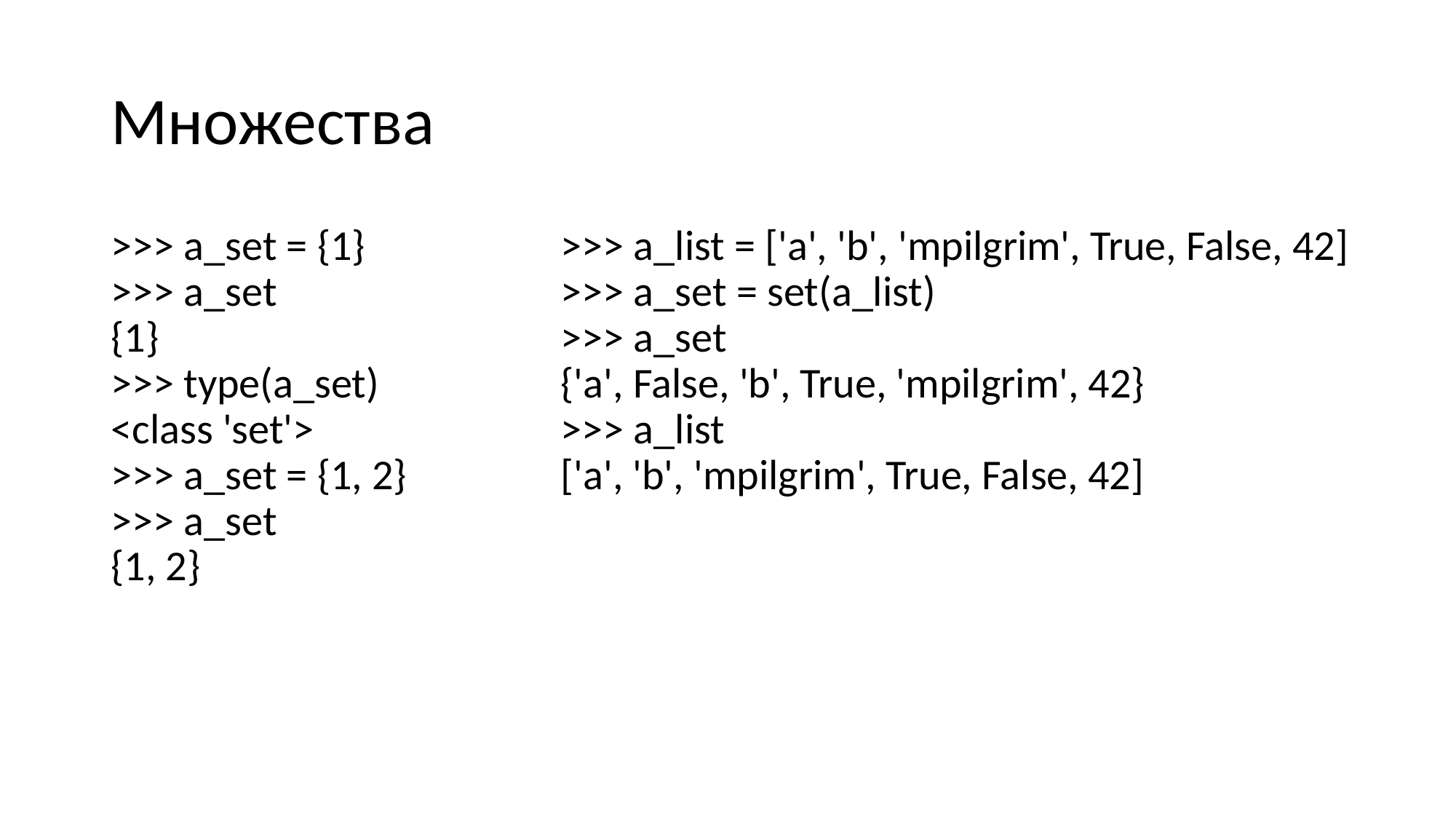

# Множества
>>> a_set = {1}    
>>> a_set
{1}
>>> type(a_set)    
<class 'set'>
>>> a_set = {1, 2}  
>>> a_set
{1, 2}

>>> a_list = ['a', 'b', 'mpilgrim', True, False, 42]
>>> a_set = set(a_list)                          
>>> a_set                                        
{'a', False, 'b', True, 'mpilgrim', 42}
>>> a_list                                        
['a', 'b', 'mpilgrim', True, False, 42]